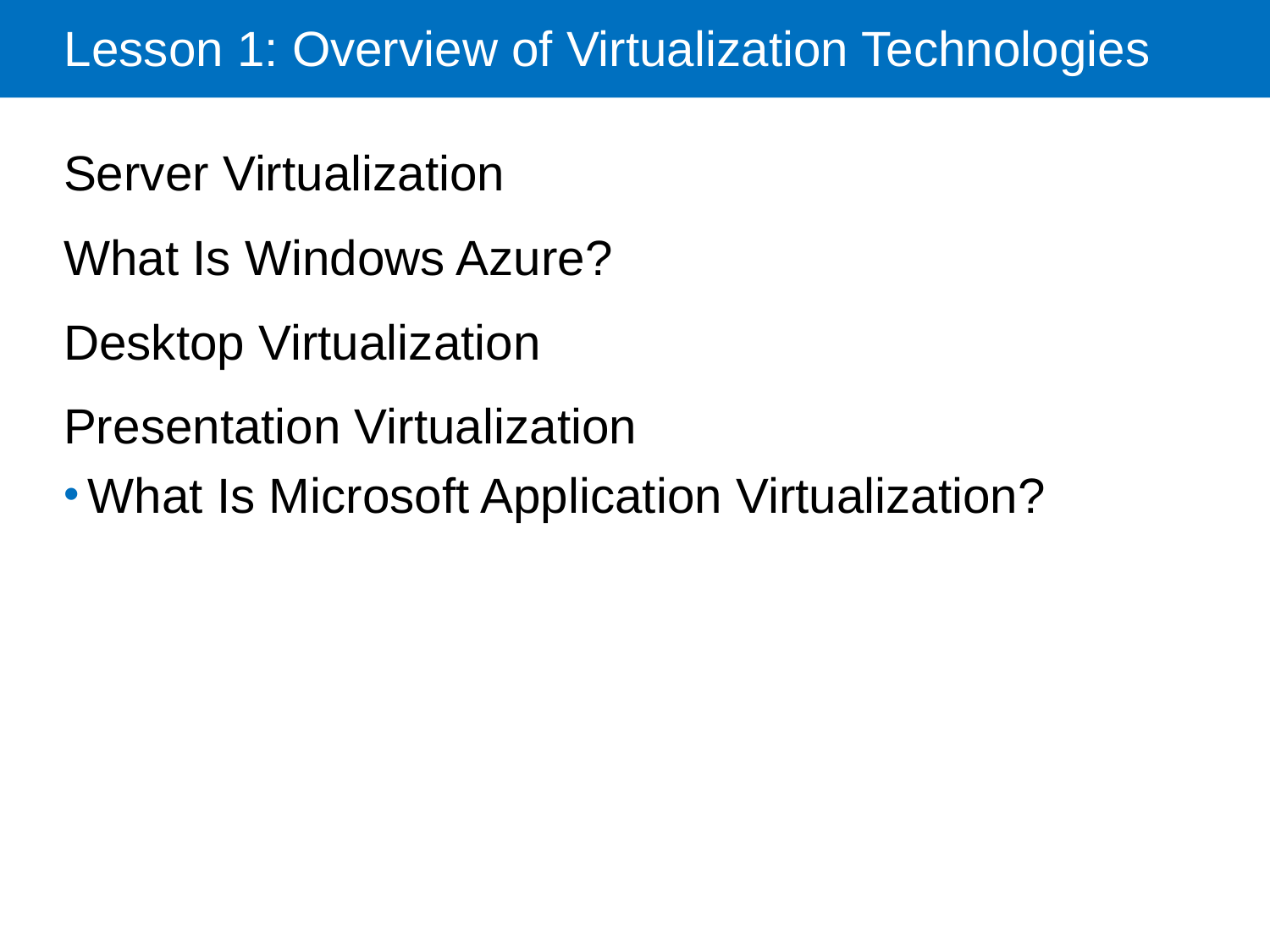

# Lesson 1: Overview of Virtualization Technologies
Server Virtualization
What Is Windows Azure?
Desktop Virtualization
Presentation Virtualization
What Is Microsoft Application Virtualization?